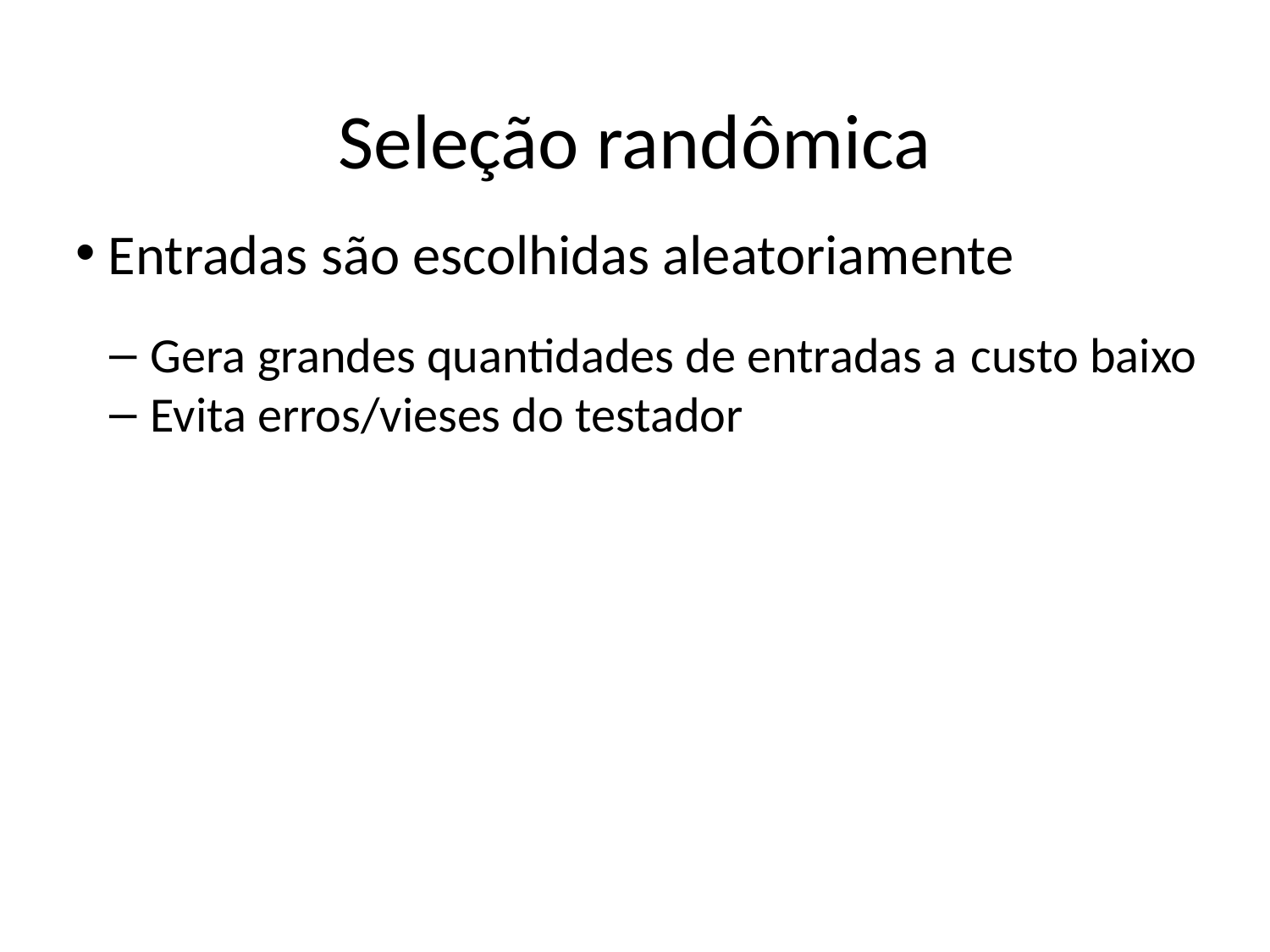

Seleção randômica

 Entradas são escolhidas aleatoriamente

 Gera grandes quantidades de entradas a custo baixo
 Evita erros/vieses do testador